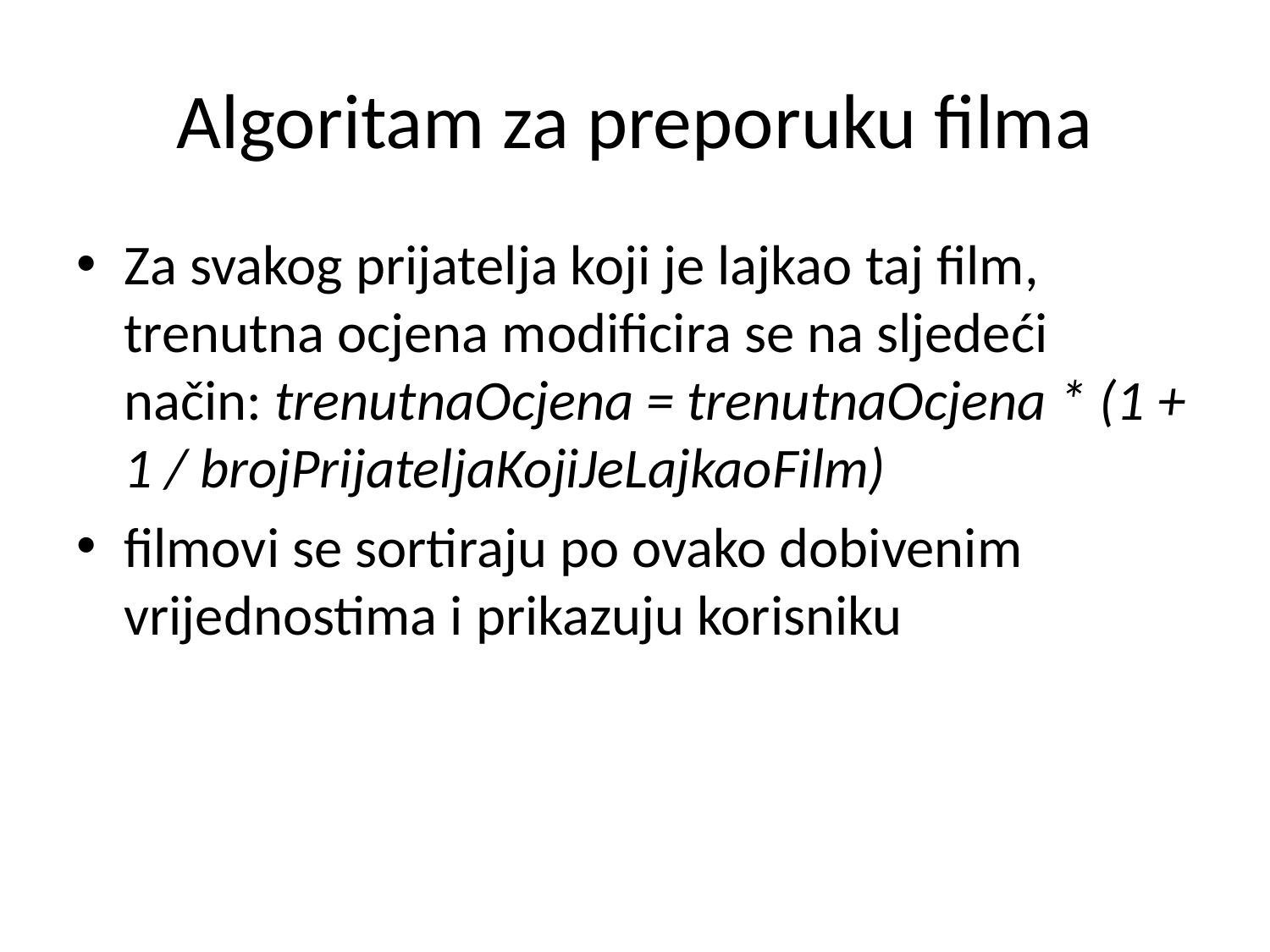

# Algoritam za preporuku filma
Za svakog prijatelja koji je lajkao taj film, trenutna ocjena modificira se na sljedeći način: trenutnaOcjena = trenutnaOcjena * (1 + 1 / brojPrijateljaKojiJeLajkaoFilm)
filmovi se sortiraju po ovako dobivenim vrijednostima i prikazuju korisniku